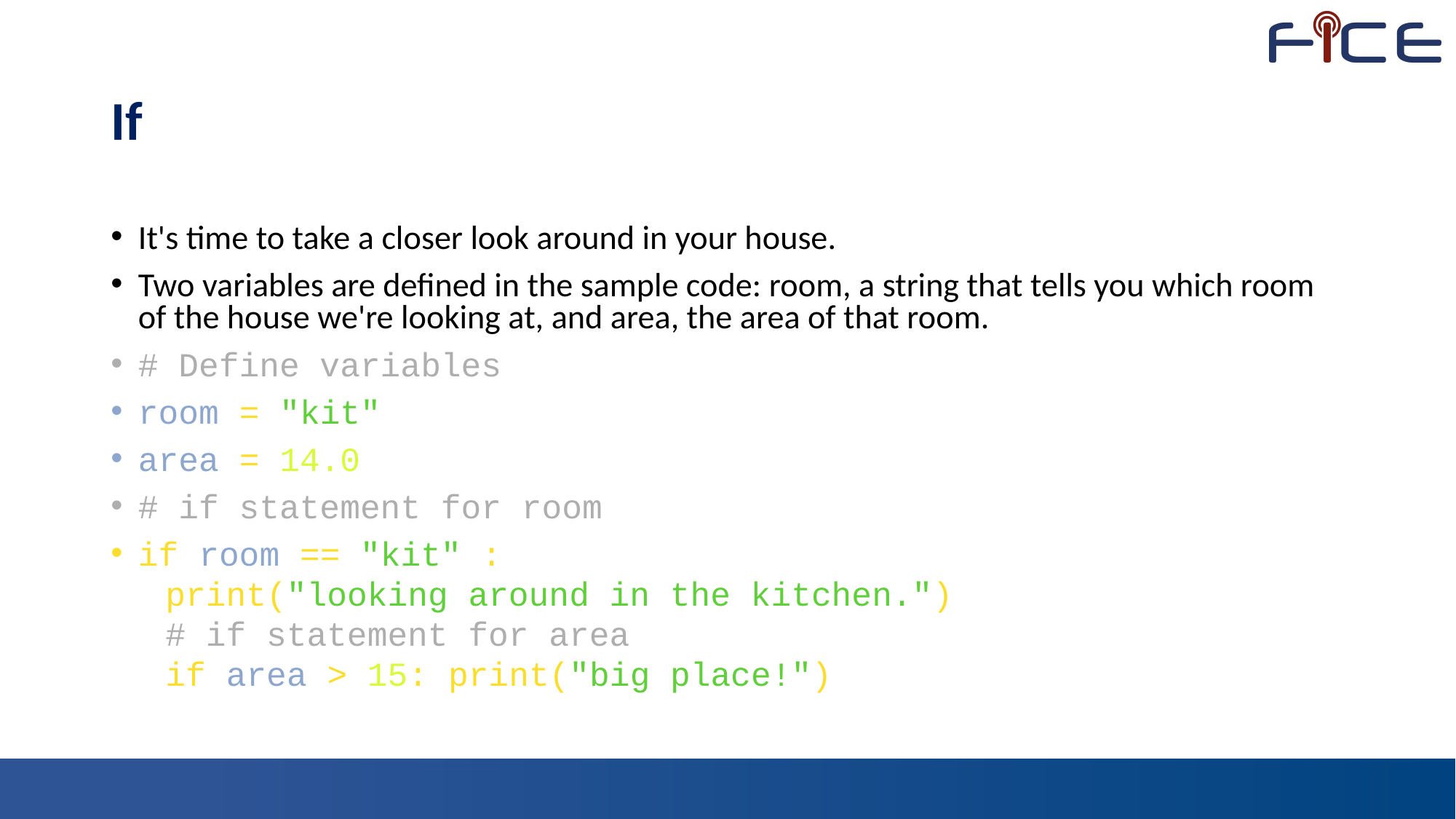

# If
It's time to take a closer look around in your house.
Two variables are defined in the sample code: room, a string that tells you which room of the house we're looking at, and area, the area of that room.
# Define variables
room = "kit"
area = 14.0
# if statement for room
if room == "kit" :
print("looking around in the kitchen.")
# if statement for area
if area > 15: print("big place!")